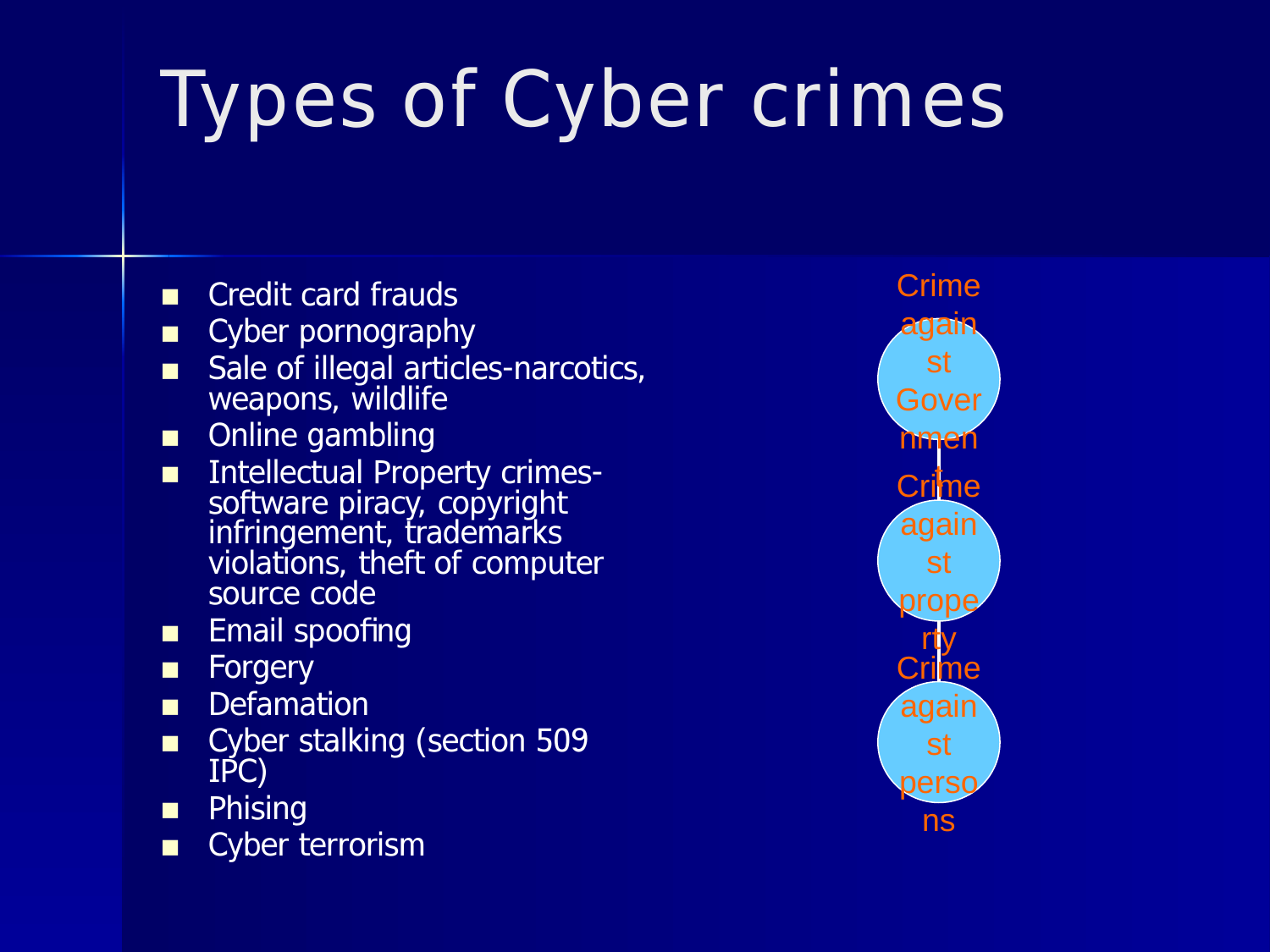

Types of Cyber crimes
Credit card frauds
Cyber pornography
Sale of illegal articles-narcotics, weapons, wildlife
Online gambling
Intellectual Property crimes- software piracy, copyright infringement, trademarks violations, theft of computer source code
Email spoofing
Forgery
Defamation
Cyber stalking (section 509 IPC)
Phising
Cyber terrorism

Crime against Government
Crime against property
Crime against persons